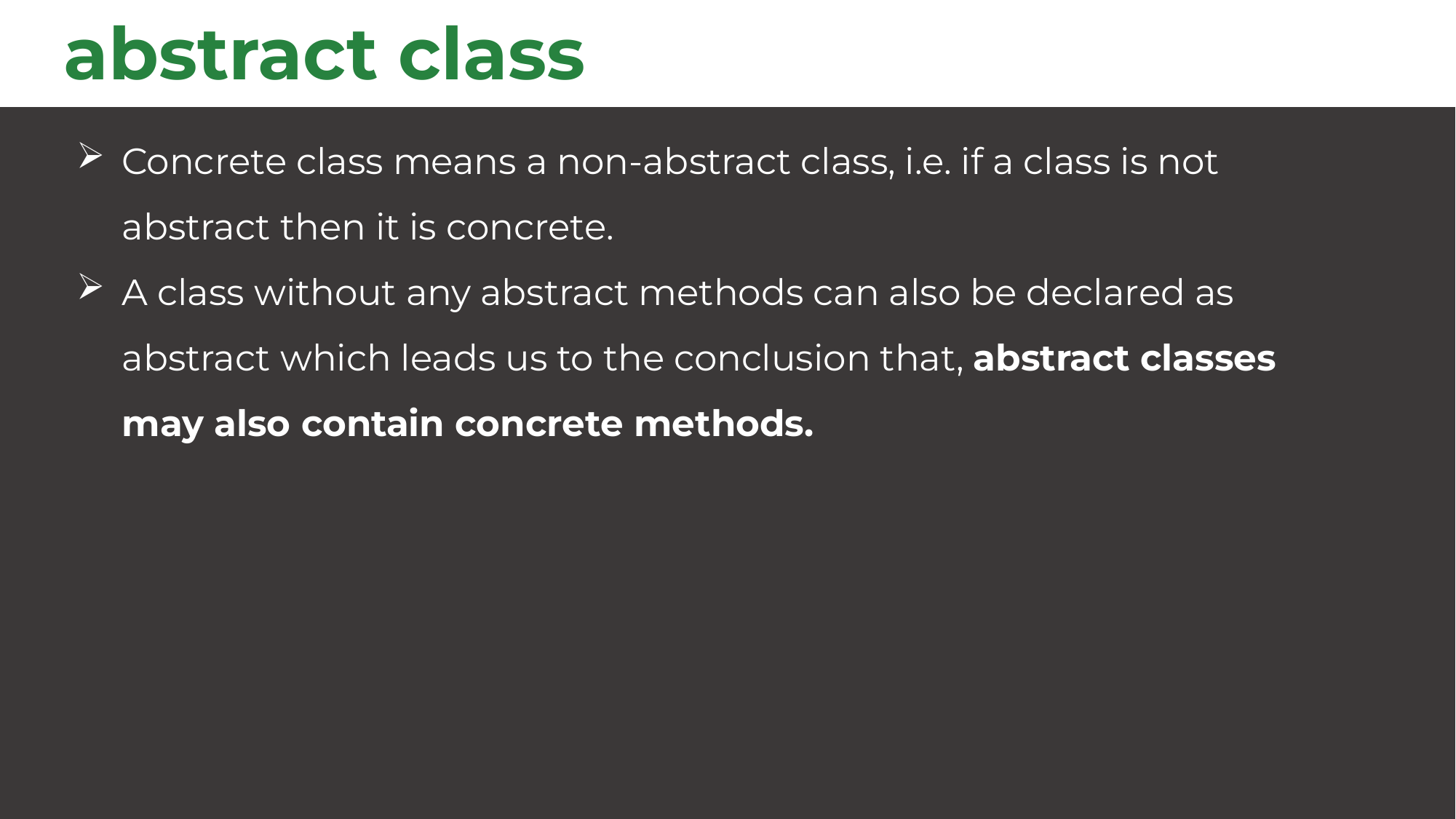

# abstract class
Concrete class means a non-abstract class, i.e. if a class is not abstract then it is concrete.
A class without any abstract methods can also be declared as abstract which leads us to the conclusion that, abstract classes may also contain concrete methods.